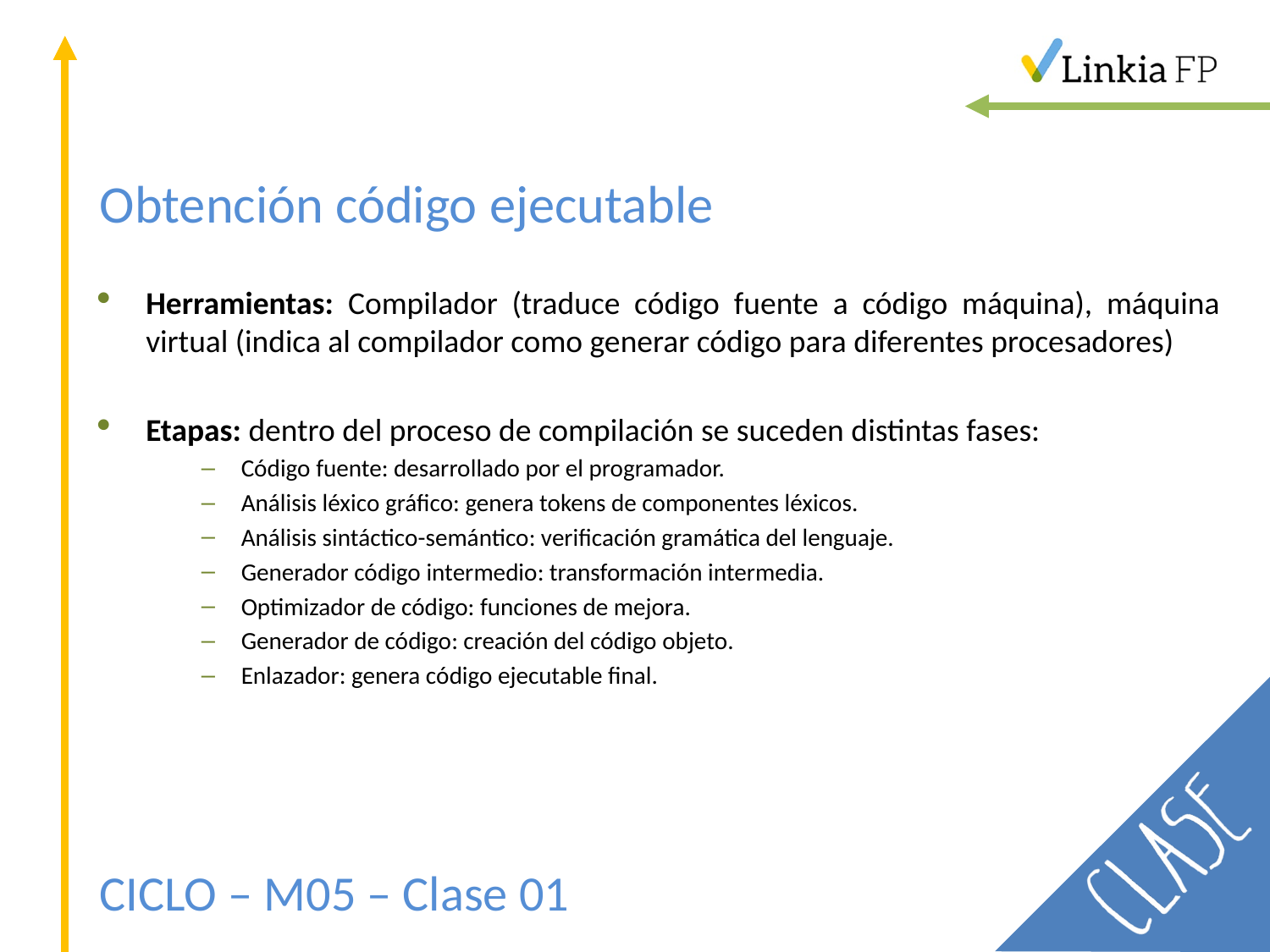

# Obtención código ejecutable
Herramientas: Compilador (traduce código fuente a código máquina), máquina virtual (indica al compilador como generar código para diferentes procesadores)

Etapas: dentro del proceso de compilación se suceden distintas fases:
Código fuente: desarrollado por el programador.
Análisis léxico gráfico: genera tokens de componentes léxicos.
Análisis sintáctico-semántico: verificación gramática del lenguaje.
Generador código intermedio: transformación intermedia.
Optimizador de código: funciones de mejora.
Generador de código: creación del código objeto.
Enlazador: genera código ejecutable final.

CICLO – M05 – Clase 01